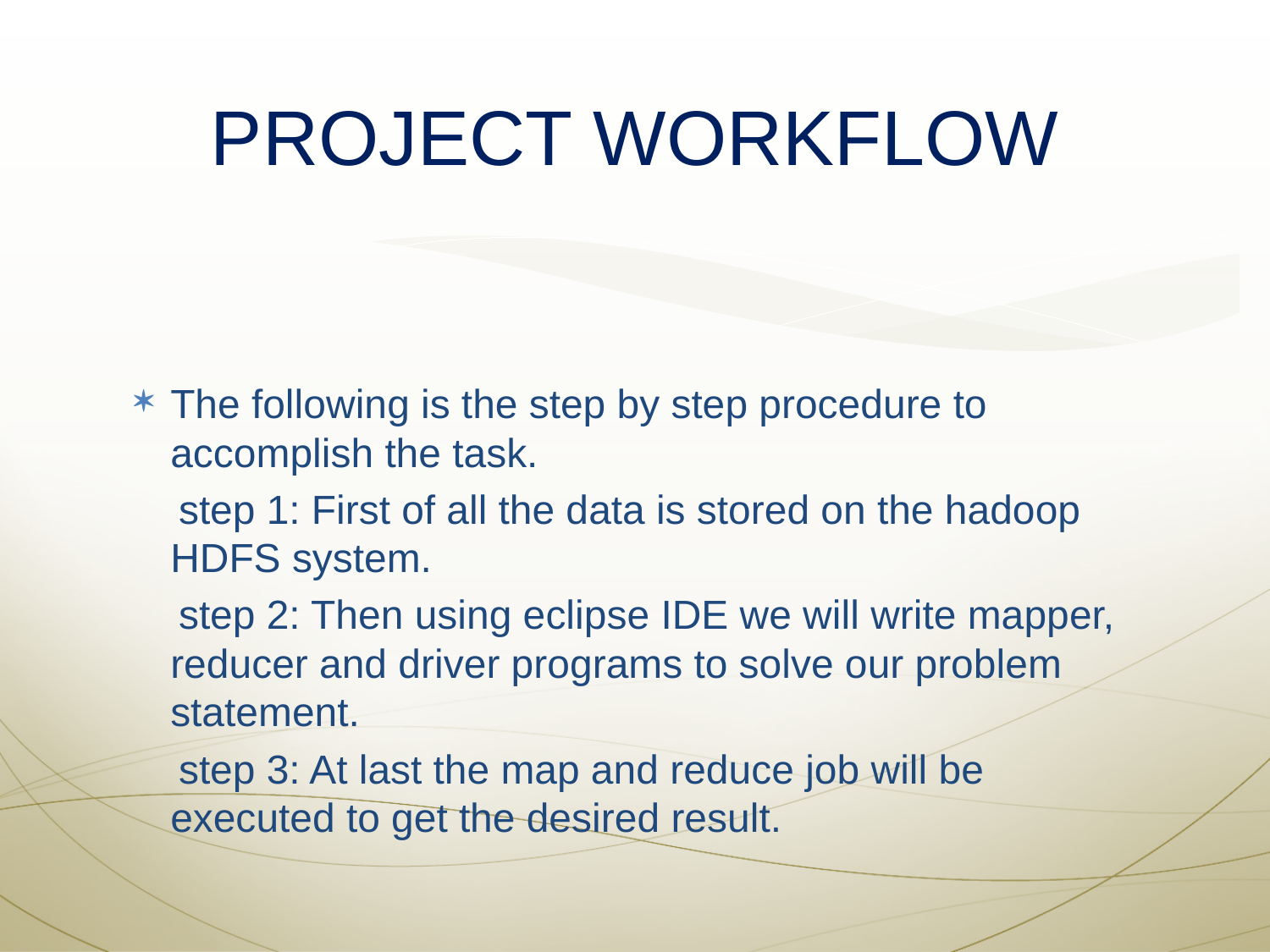

# PROJECT WORKFLOW
The following is the step by step procedure to accomplish the task.
    step 1: First of all the data is stored on the hadoop HDFS system.
    step 2: Then using eclipse IDE we will write mapper, reducer and driver programs to solve our problem statement.
    step 3: At last the map and reduce job will be executed to get the desired result.
11